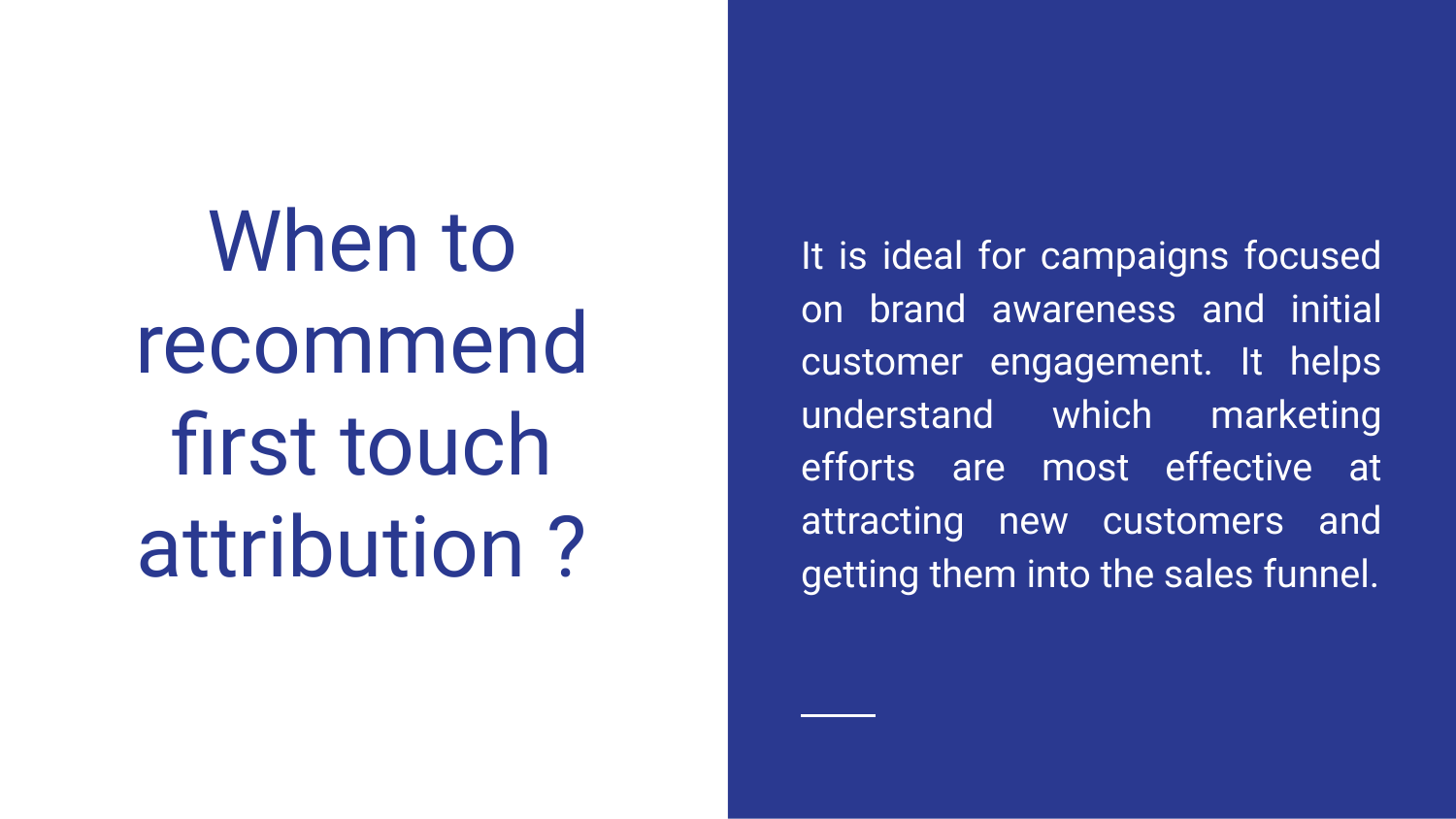

It is ideal for campaigns focused on brand awareness and initial customer engagement. It helps understand which marketing efforts are most effective at attracting new customers and getting them into the sales funnel.
# When to recommend first touch attribution ?